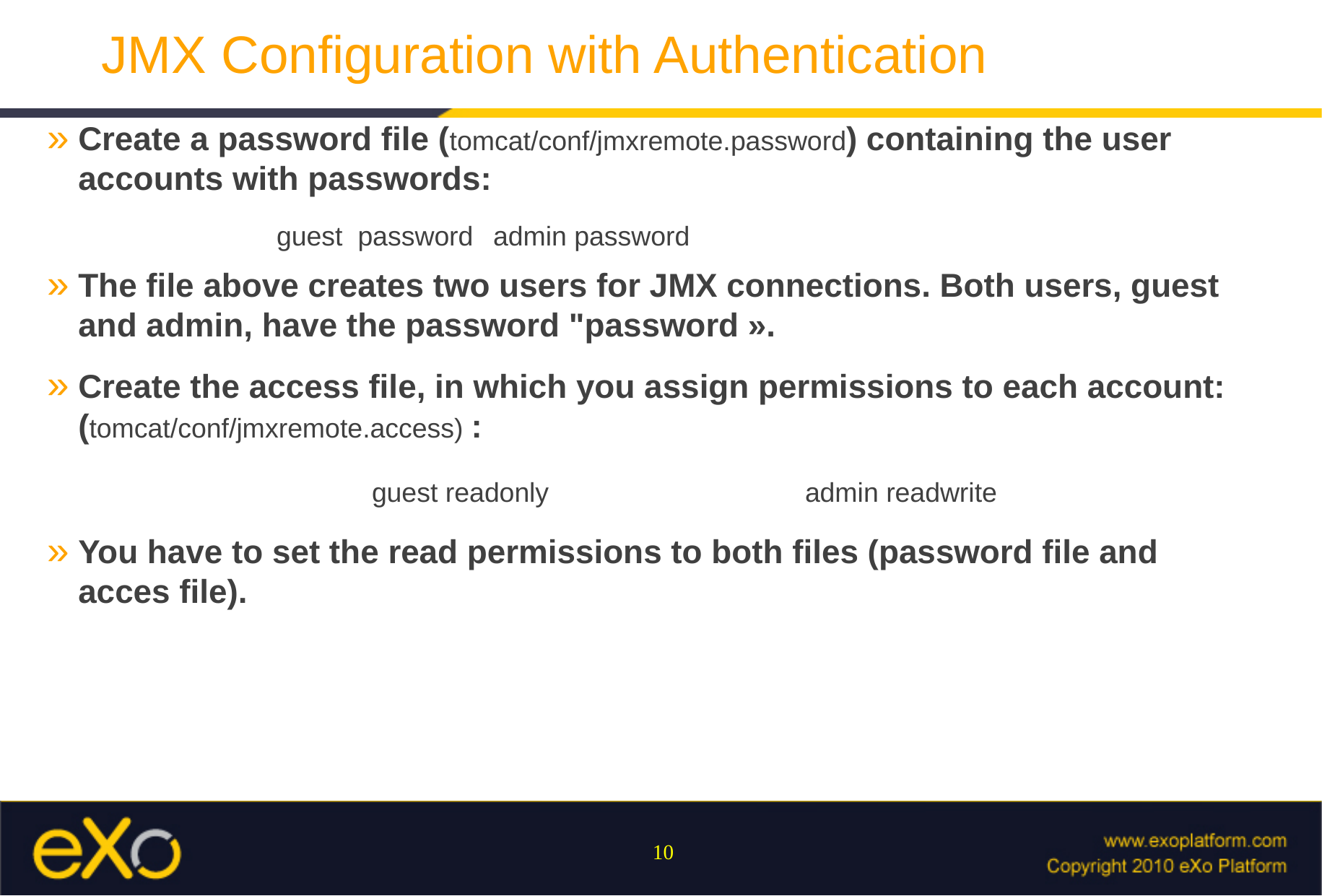

# JMX Configuration with Authentication
Create a password file (tomcat/conf/jmxremote.password) containing the user accounts with passwords:
	guest  password 	admin password
The file above creates two users for JMX connections. Both users, guest and admin, have the password "password ».
Create the access file, in which you assign permissions to each account: (tomcat/conf/jmxremote.access) :
			guest readonly 			admin readwrite
You have to set the read permissions to both files (password file and acces file).